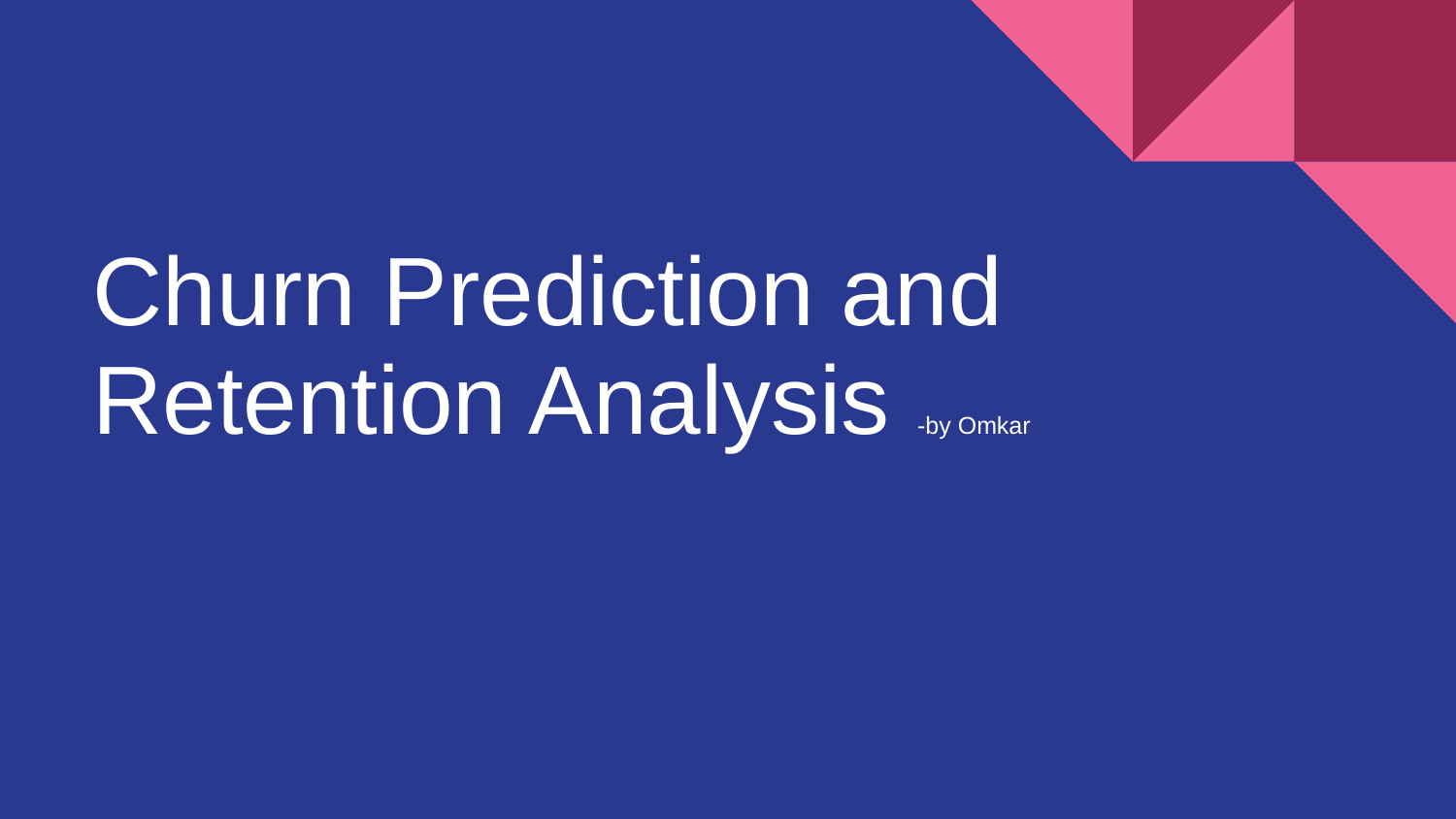

# Churn Prediction and Retention Analysis -by Omkar